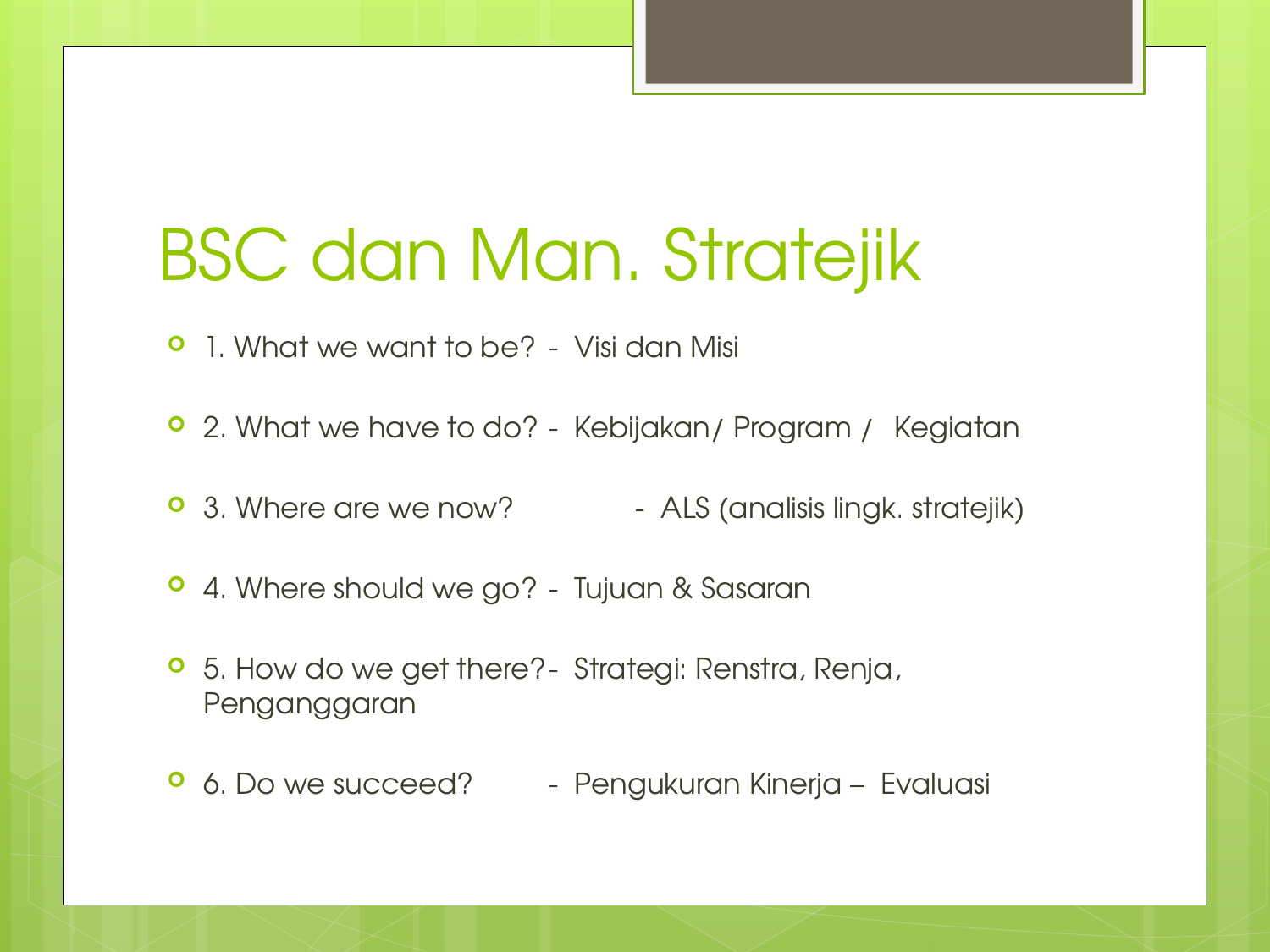

# BSC dan Man. Stratejik
1. What we want to be?	-  Visi dan Misi

2. What we have to do?	-  Kebijakan/ Program / 						Kegiatan

3. Where are we now?	 	-  ALS (analisis lingk. stratejik)

4. Where should we go?	-  Tujuan & Sasaran

5. How do we get there?	-  Strategi: Renstra, Renja, 					                   Penganggaran

6. Do we succeed? 		-  Pengukuran Kinerja –  Evaluasi